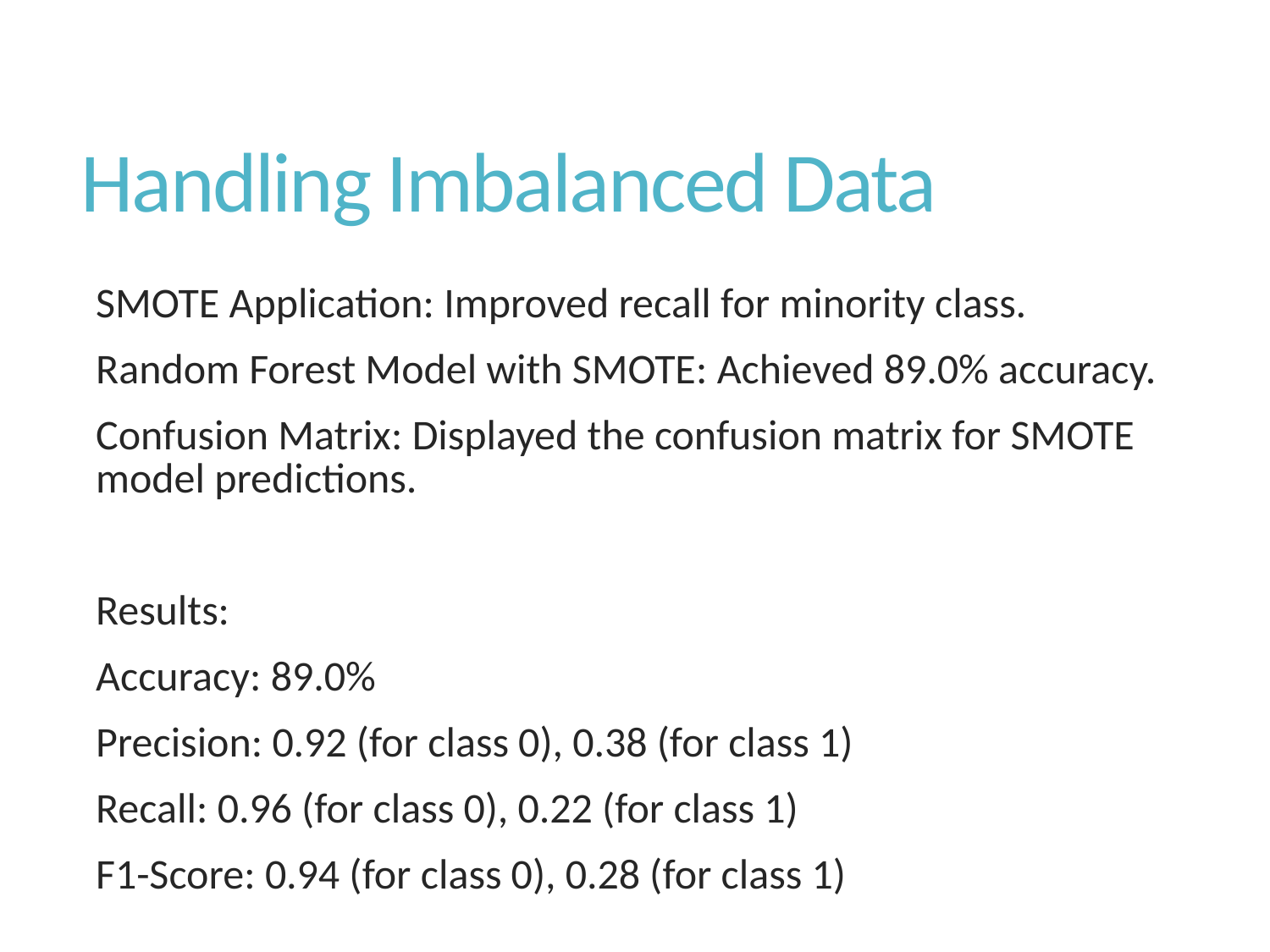

# Handling Imbalanced Data
SMOTE Application: Improved recall for minority class.
Random Forest Model with SMOTE: Achieved 89.0% accuracy.
Confusion Matrix: Displayed the confusion matrix for SMOTE model predictions.

Results:
Accuracy: 89.0%
Precision: 0.92 (for class 0), 0.38 (for class 1)
Recall: 0.96 (for class 0), 0.22 (for class 1)
F1-Score: 0.94 (for class 0), 0.28 (for class 1)